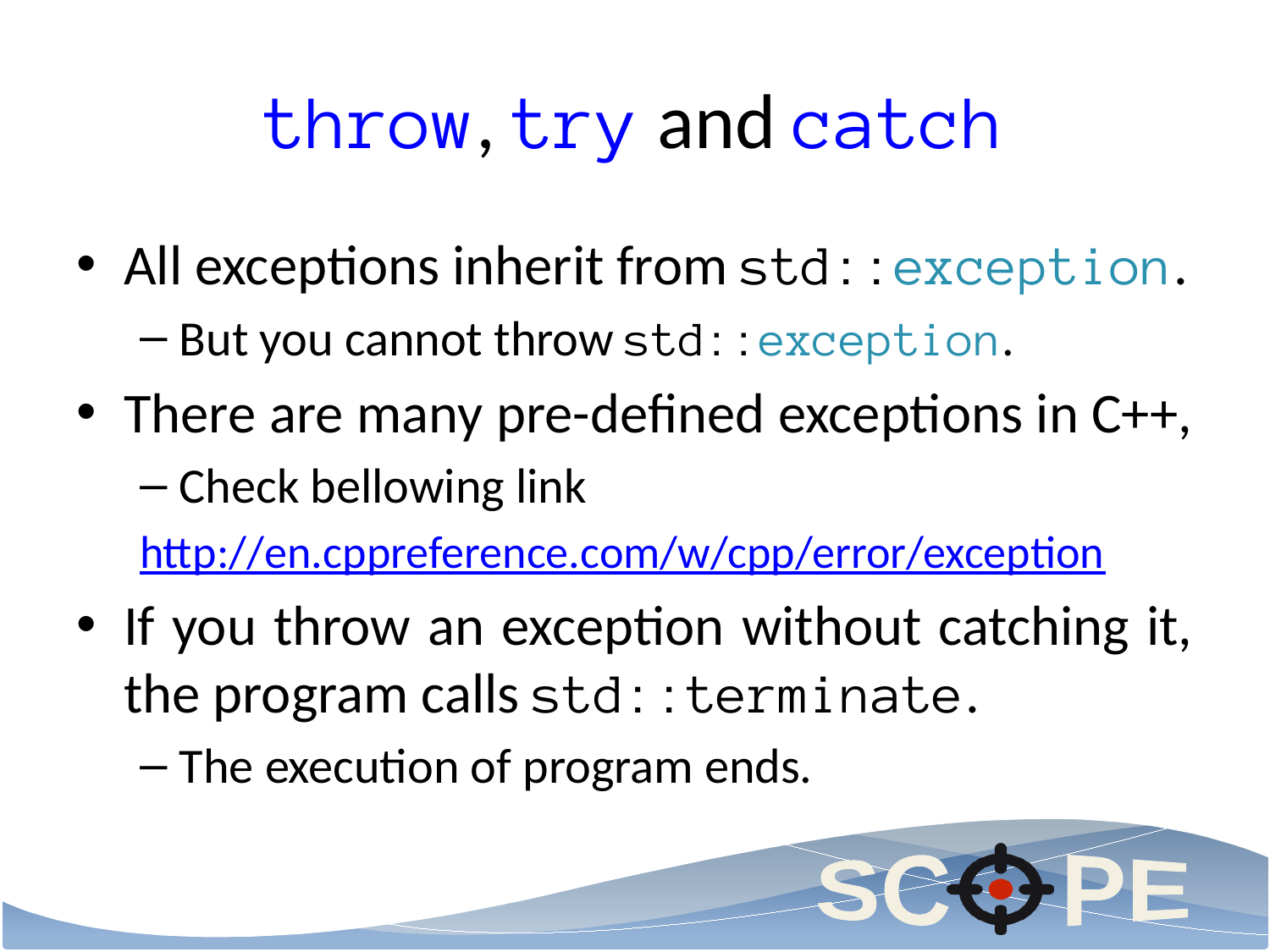

# throw, try and catch
All exceptions inherit from std::exception.
But you cannot throw std::exception.
There are many pre-defined exceptions in C++,
Check bellowing link
http://en.cppreference.com/w/cpp/error/exception
If you throw an exception without catching it, the program calls std::terminate.
The execution of program ends.